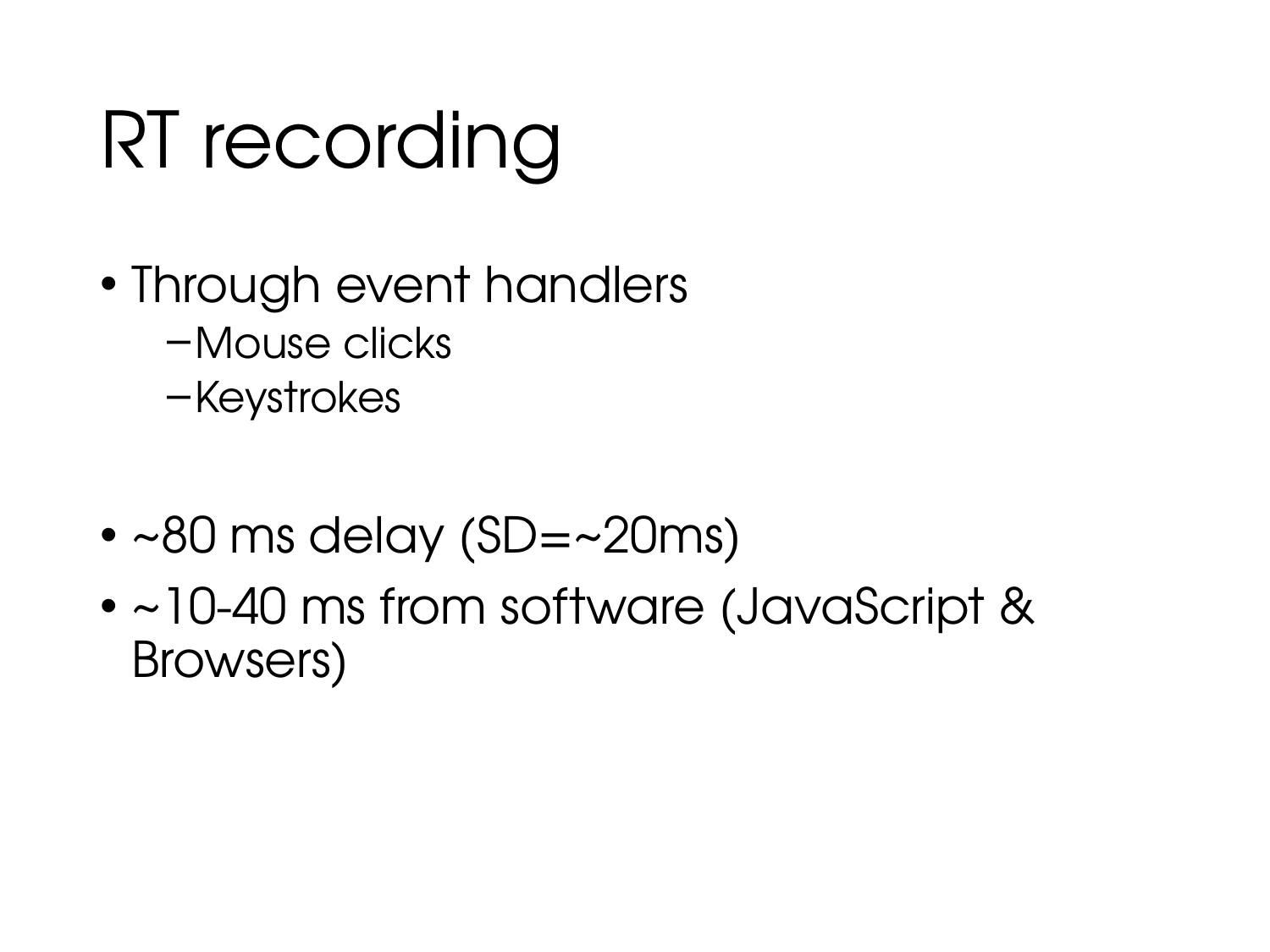

# RT recording
Through event handlers
Mouse clicks
Keystrokes

~80 ms delay (SD=~20ms)
~10-40 ms from software (JavaScript & Browsers)